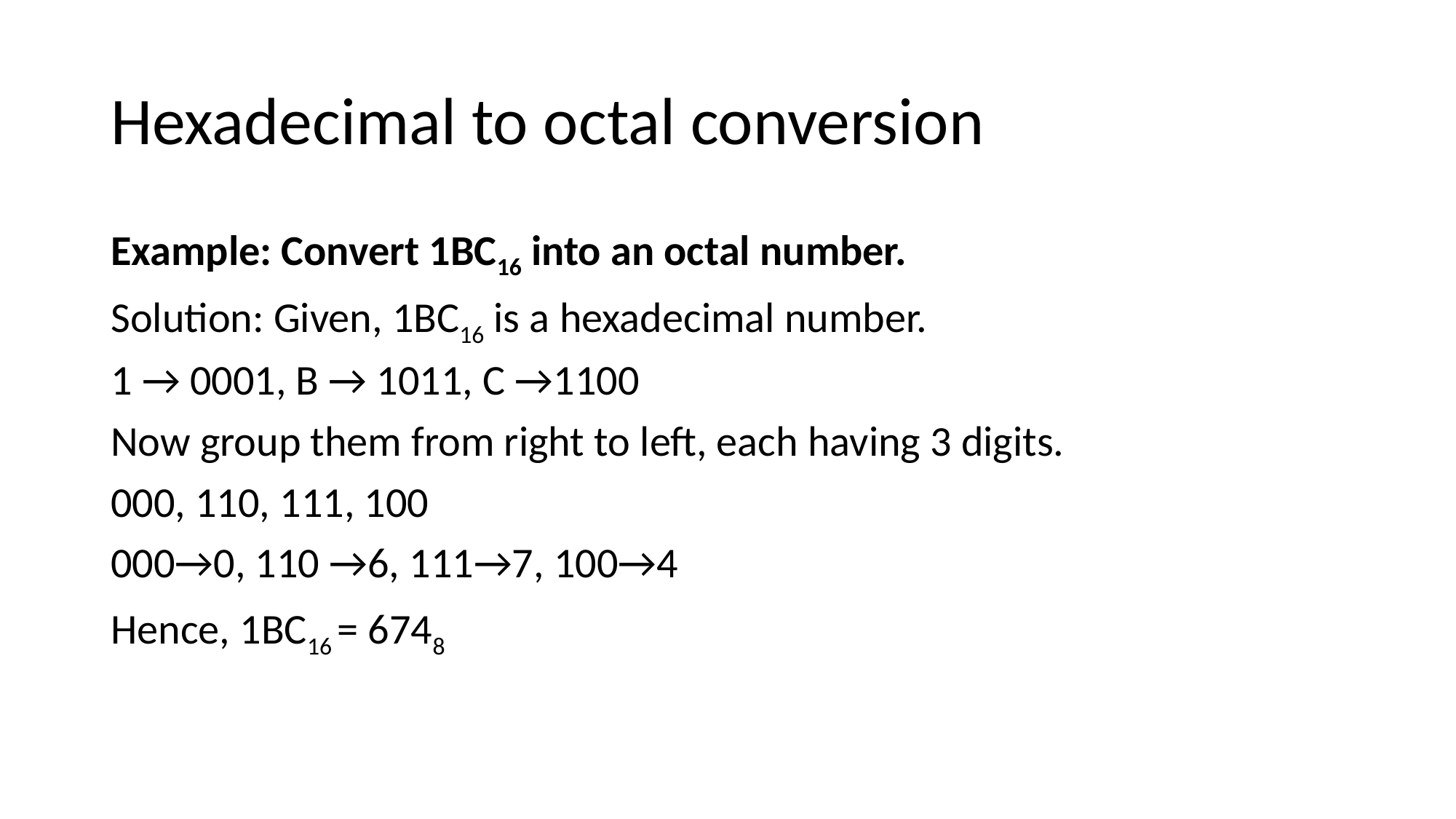

# Hexadecimal to octal conversion
Example: Convert 1BC16 into an octal number.
Solution: Given, 1BC16 is a hexadecimal number.
1 → 0001, B → 1011, C →1100
Now group them from right to left, each having 3 digits.
000, 110, 111, 100
000→0, 110 →6, 111→7, 100→4
Hence, 1BC16 = 6748